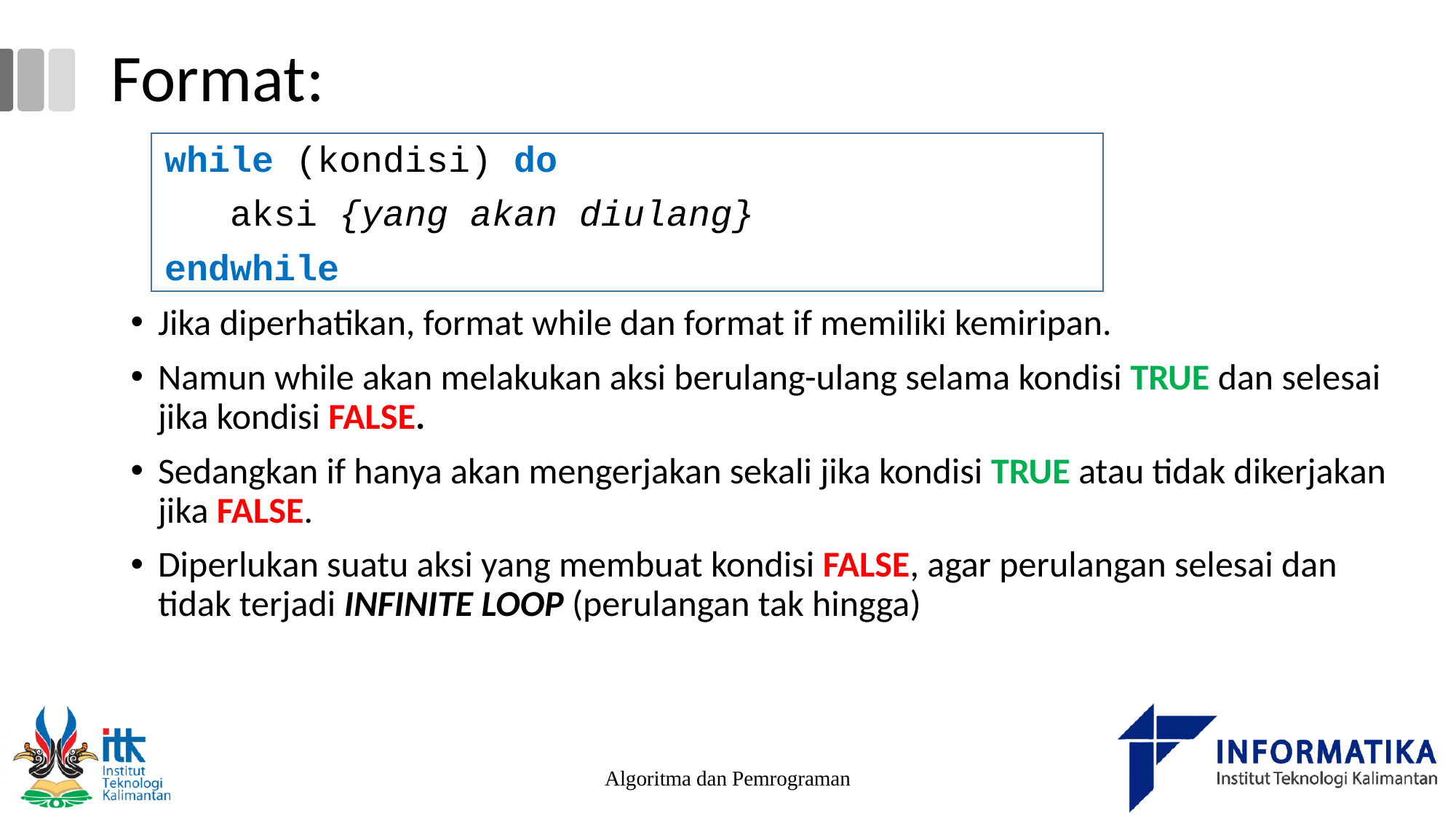

# Format:

while (kondisi) do
   aksi {yang akan diulang}
endwhile
Jika diperhatikan, format while dan format if memiliki kemiripan.
Namun while akan melakukan aksi berulang-ulang selama kondisi TRUE dan selesai jika kondisi FALSE.
Sedangkan if hanya akan mengerjakan sekali jika kondisi TRUE atau tidak dikerjakan jika FALSE.
Diperlukan suatu aksi yang membuat kondisi FALSE, agar perulangan selesai dan tidak terjadi INFINITE LOOP (perulangan tak hingga)
Algoritma dan Pemrograman